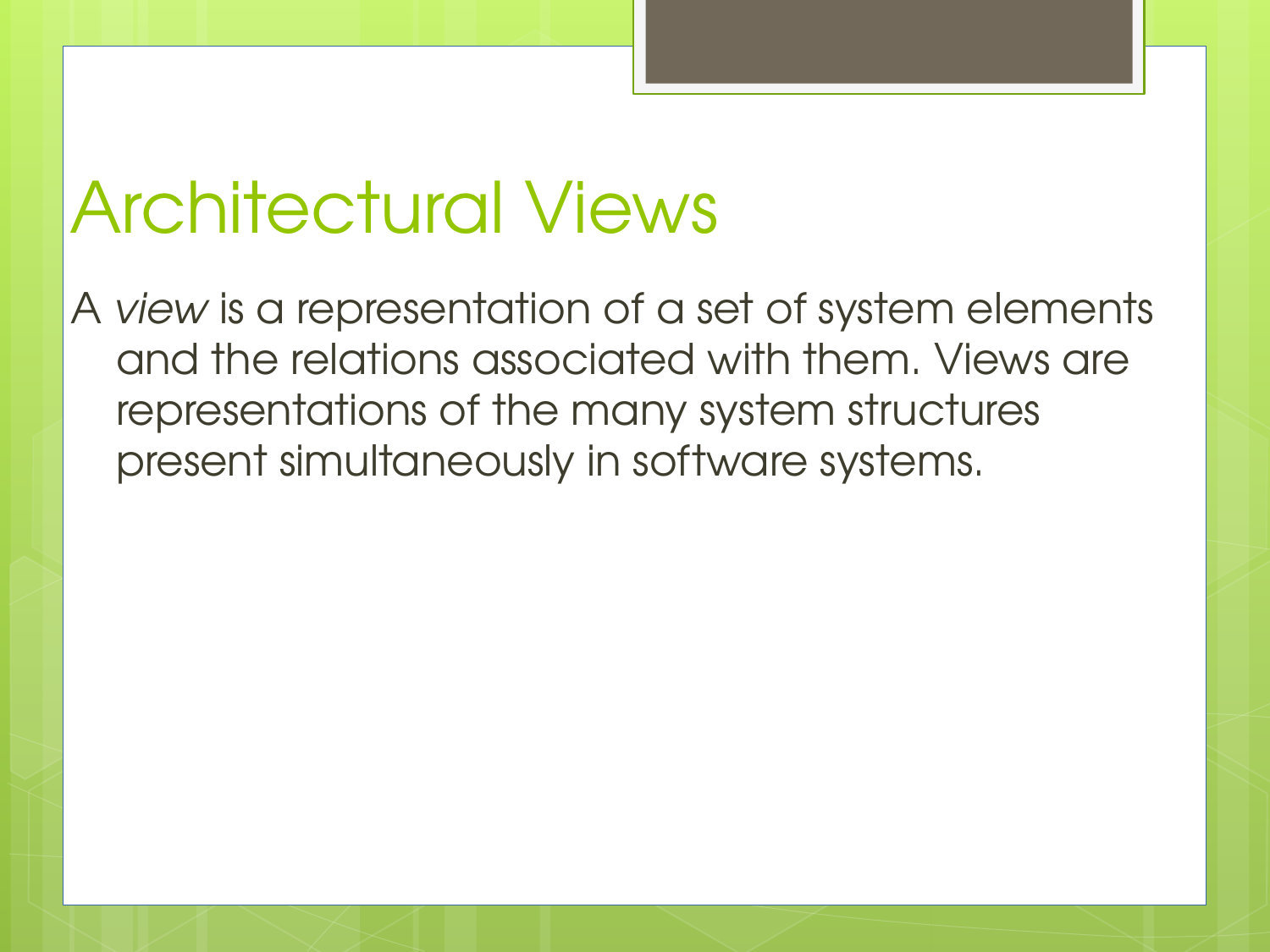

# Architectural Views
A view is a representation of a set of system elements and the relations associated with them. Views are representations of the many system structures present simultaneously in software systems.